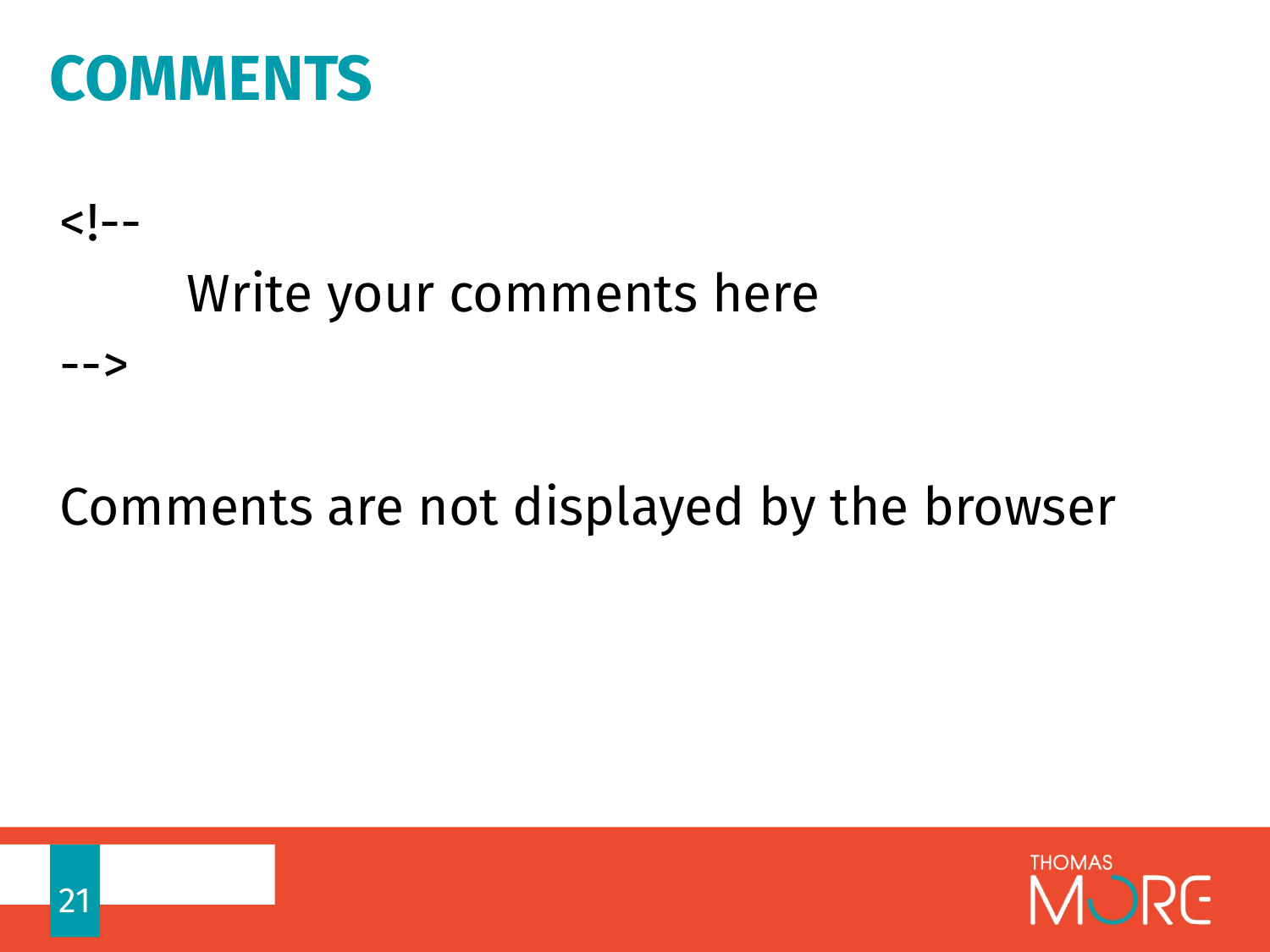

# comments
<!--
	Write your comments here
-->

Comments are not displayed by the browser

21